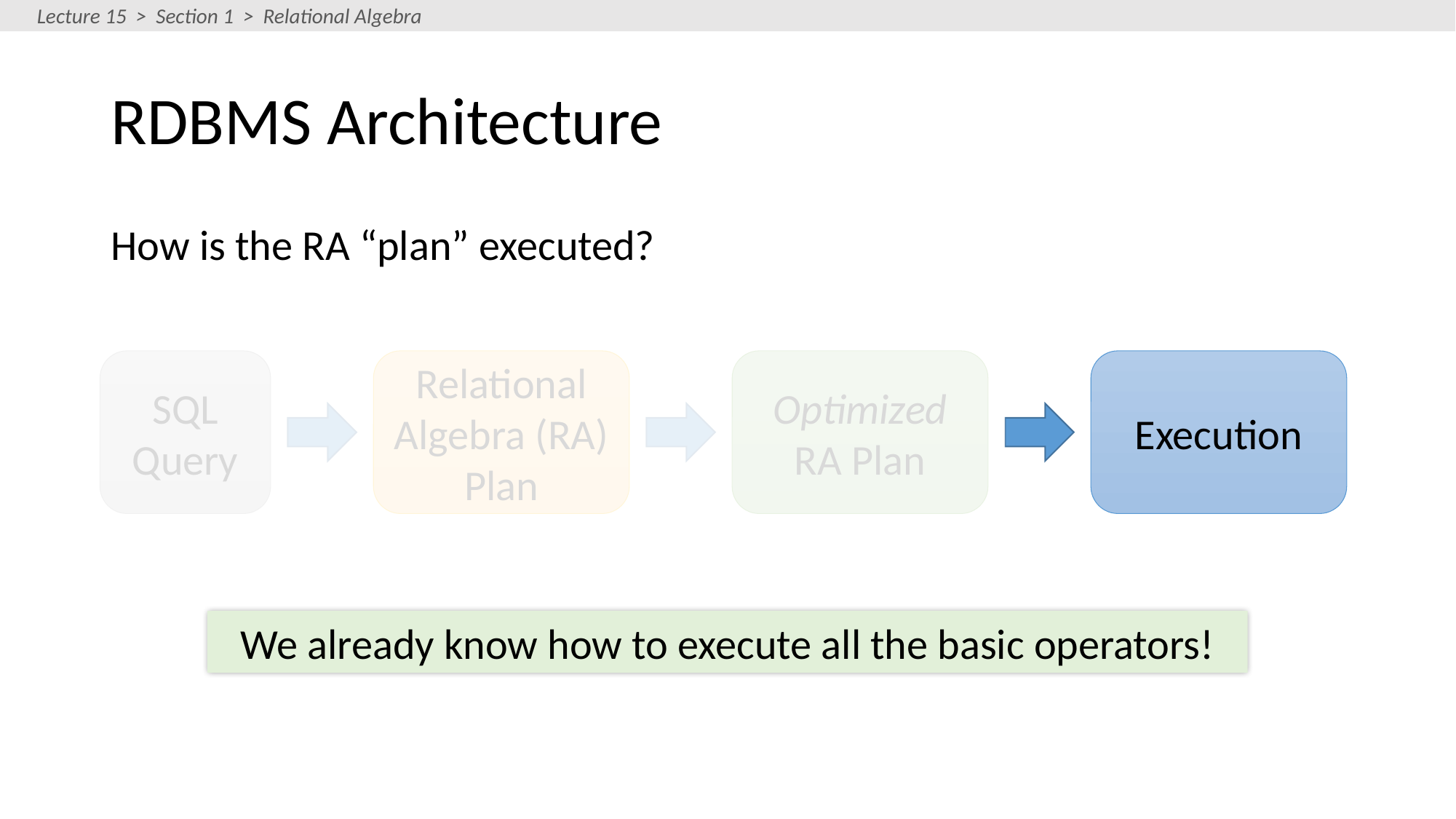

Lecture 15  >  Section 1  >  Relational Algebra
# RDBMS Architecture
How is the RA “plan” executed?

Relational Algebra (RA) Plan
Execution
SQL Query
Optimized RA Plan

We already know how to execute all the basic operators!